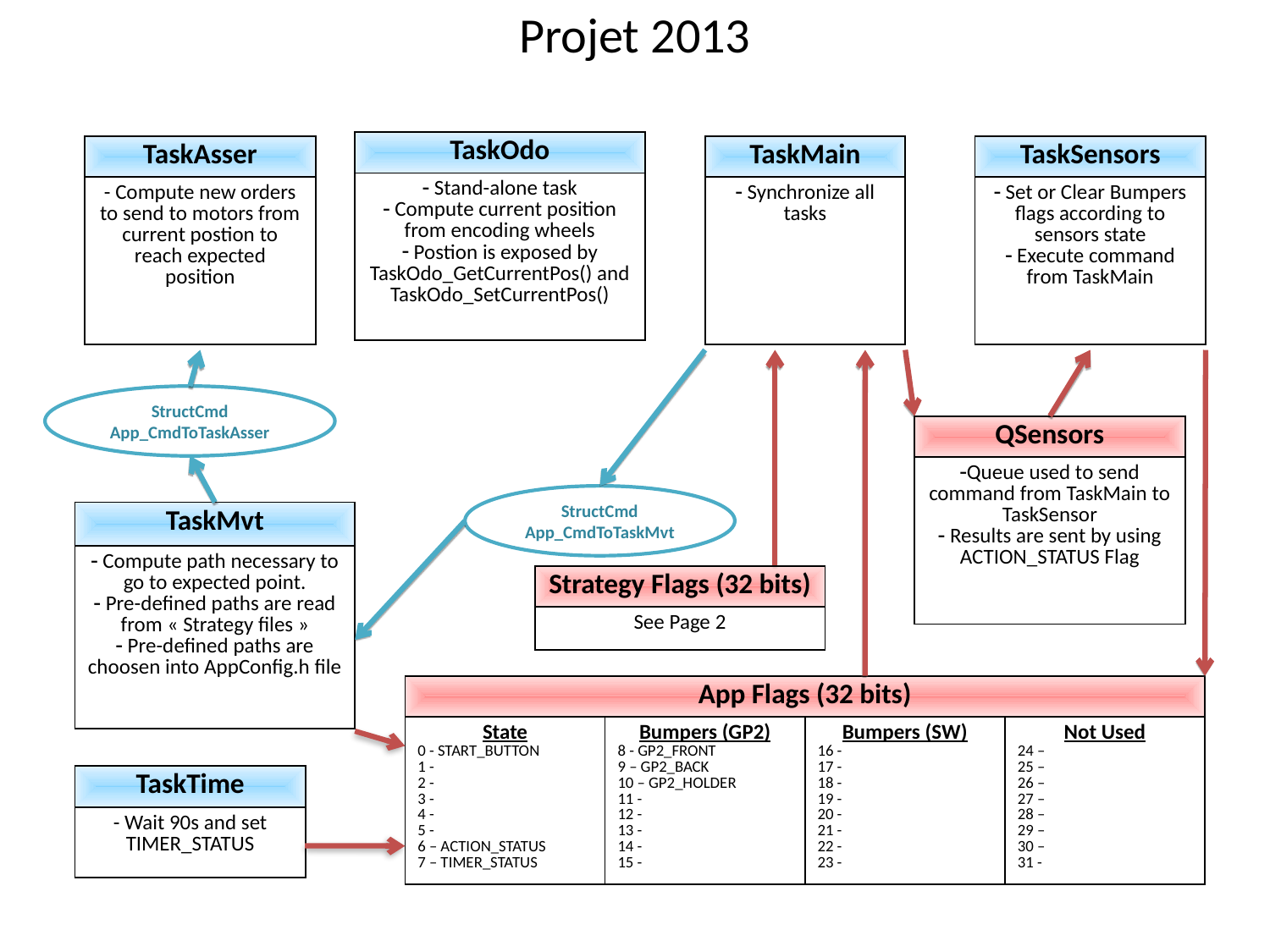

# Projet 2013
| TaskOdo |
| --- |
| Stand-alone task Compute current position from encoding wheels Postion is exposed by TaskOdo\_GetCurrentPos() and TaskOdo\_SetCurrentPos() |
| TaskAsser |
| --- |
| - Compute new orders to send to motors from current postion to reach expected position |
| TaskMain |
| --- |
| Synchronize all tasks |
| TaskSensors |
| --- |
| Set or Clear Bumpers flags according to sensors state Execute command from TaskMain |
StructCmd App_CmdToTaskAsser
| QSensors |
| --- |
| Queue used to send command from TaskMain to TaskSensor Results are sent by using ACTION\_STATUS Flag |
StructCmd App_CmdToTaskMvt
| TaskMvt |
| --- |
| Compute path necessary to go to expected point. Pre-defined paths are read from « Strategy files » Pre-defined paths are choosen into AppConfig.h file |
| Strategy Flags (32 bits) |
| --- |
| See Page 2 |
| App Flags (32 bits) |  |  |  |
| --- | --- | --- | --- |
| State 0 - START\_BUTTON 1 - 2 - 3 - 4 - 5 - 6 – ACTION\_STATUS 7 – TIMER\_STATUS | Bumpers (GP2) 8 - GP2\_FRONT 9 – GP2\_BACK 10 – GP2\_HOLDER 11 - 12 - 13 - 14 - 15 - | Bumpers (SW) 16 - 17 - 18 - 19 - 20 - 21 - 22 - 23 - | Not Used 24 – 25 – 26 – 27 – 28 – 29 – 30 – 31 - |
| TaskTime |
| --- |
| - Wait 90s and set TIMER\_STATUS |